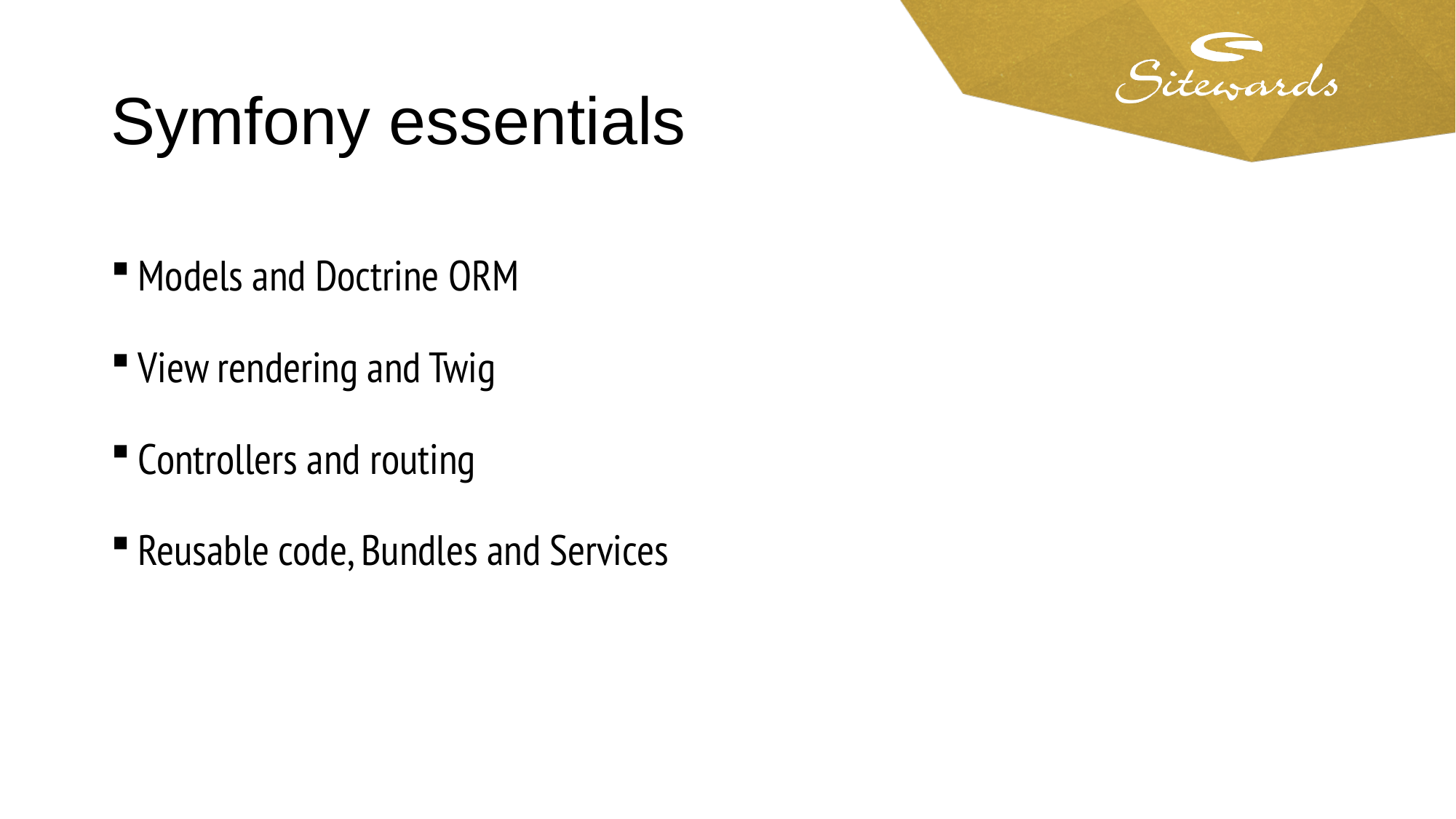

# Symfony essentials
Models and Doctrine ORM
View rendering and Twig
Controllers and routing
Reusable code, Bundles and Services